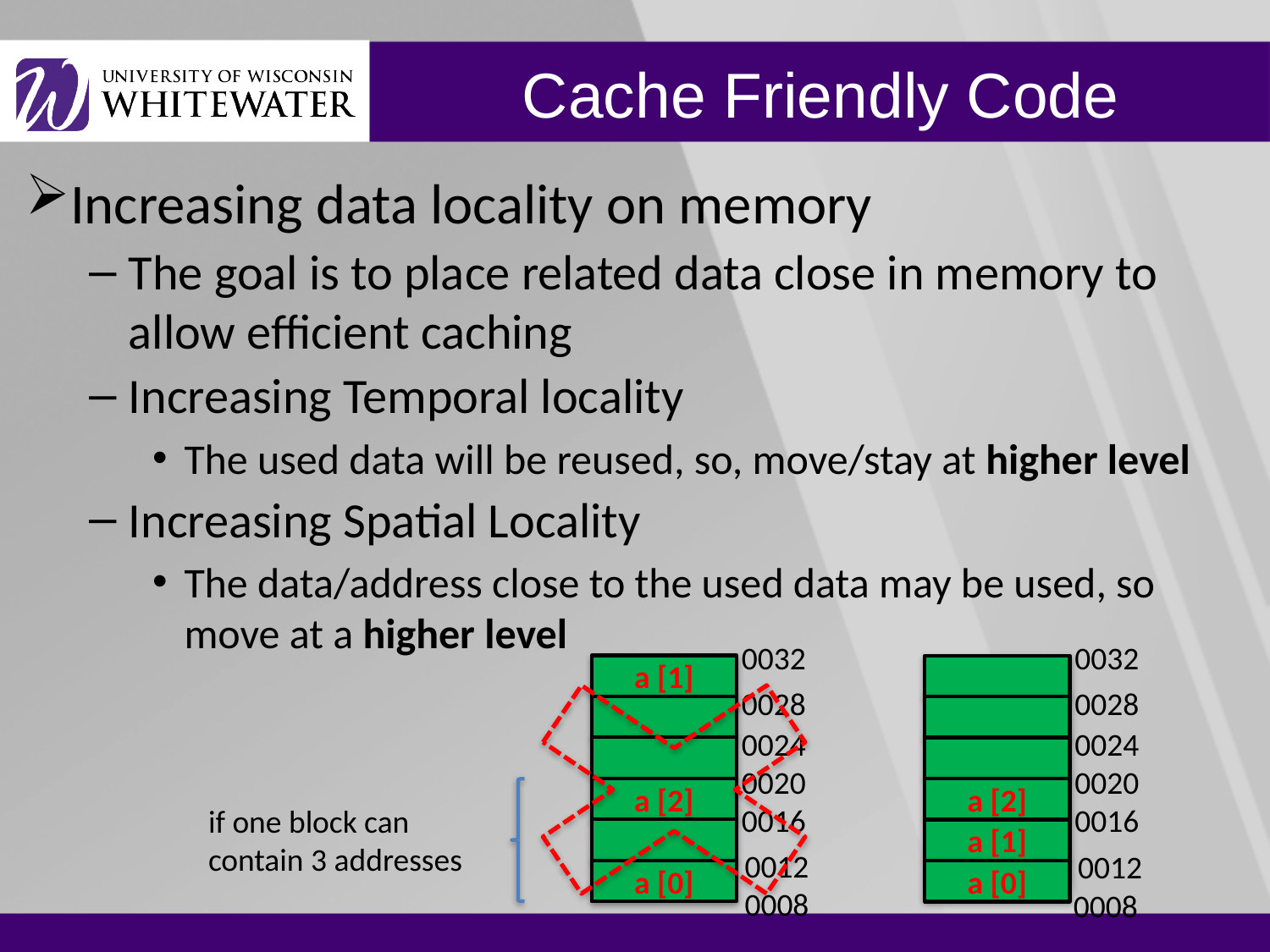

# Cache Friendly Code
Increasing data locality on memory
The goal is to place related data close in memory to allow efficient caching
Increasing Temporal locality
The used data will be reused, so, move/stay at higher level
Increasing Spatial Locality
The data/address close to the used data may be used, so move at a higher level
0032
0032

a [1]

0028
0028

0024
0024

0020
0020
a [2]
a [2]

0016
0016
if one block can contain 3 addresses

a [1]
0012
0012
a [0]
a [0]
0008
0008